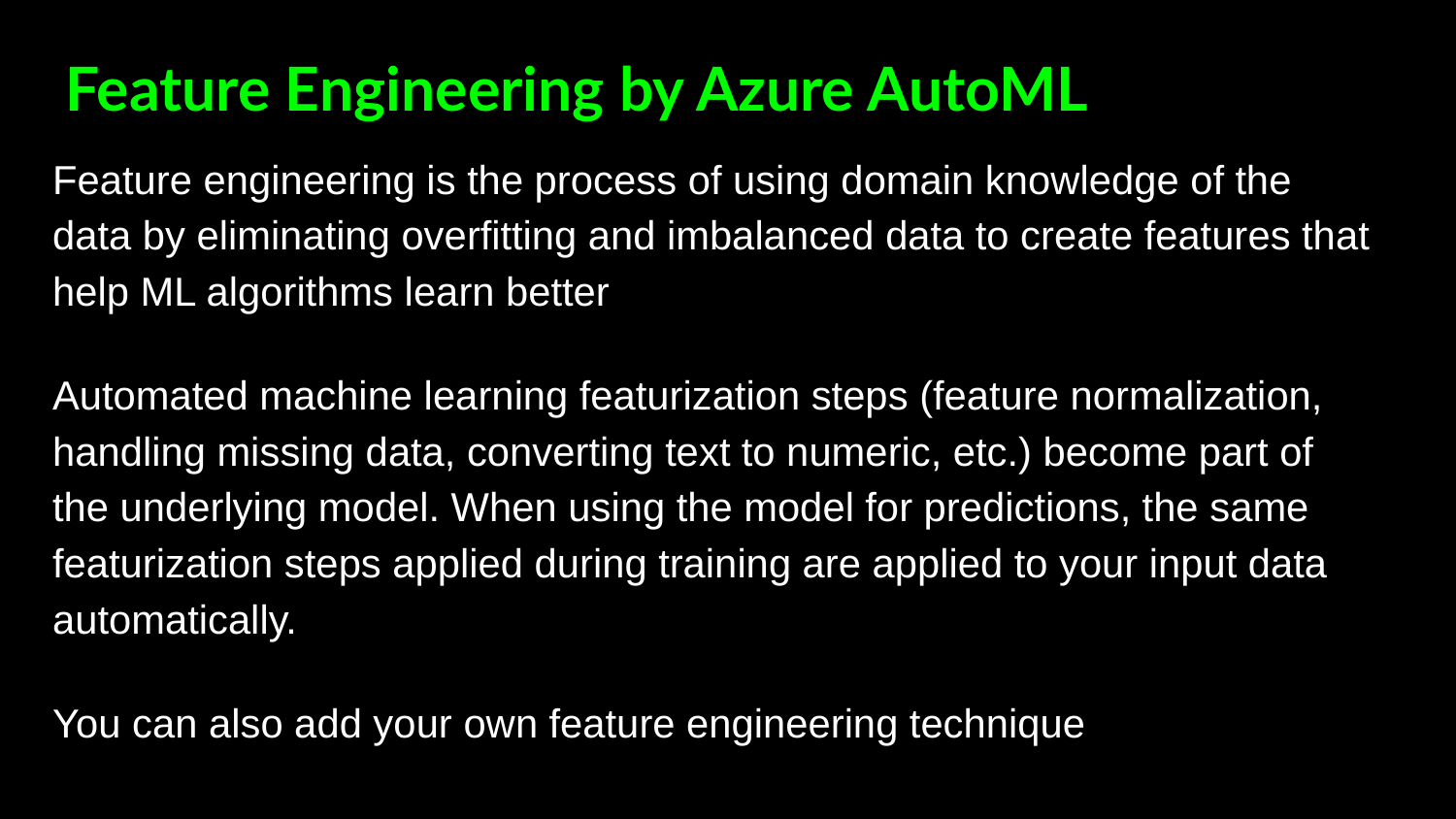

Feature Engineering by Azure AutoML
Feature engineering is the process of using domain knowledge of the data by eliminating overfitting and imbalanced data to create features that help ML algorithms learn better
Automated machine learning featurization steps (feature normalization, handling missing data, converting text to numeric, etc.) become part of the underlying model. When using the model for predictions, the same featurization steps applied during training are applied to your input data automatically.
You can also add your own feature engineering technique